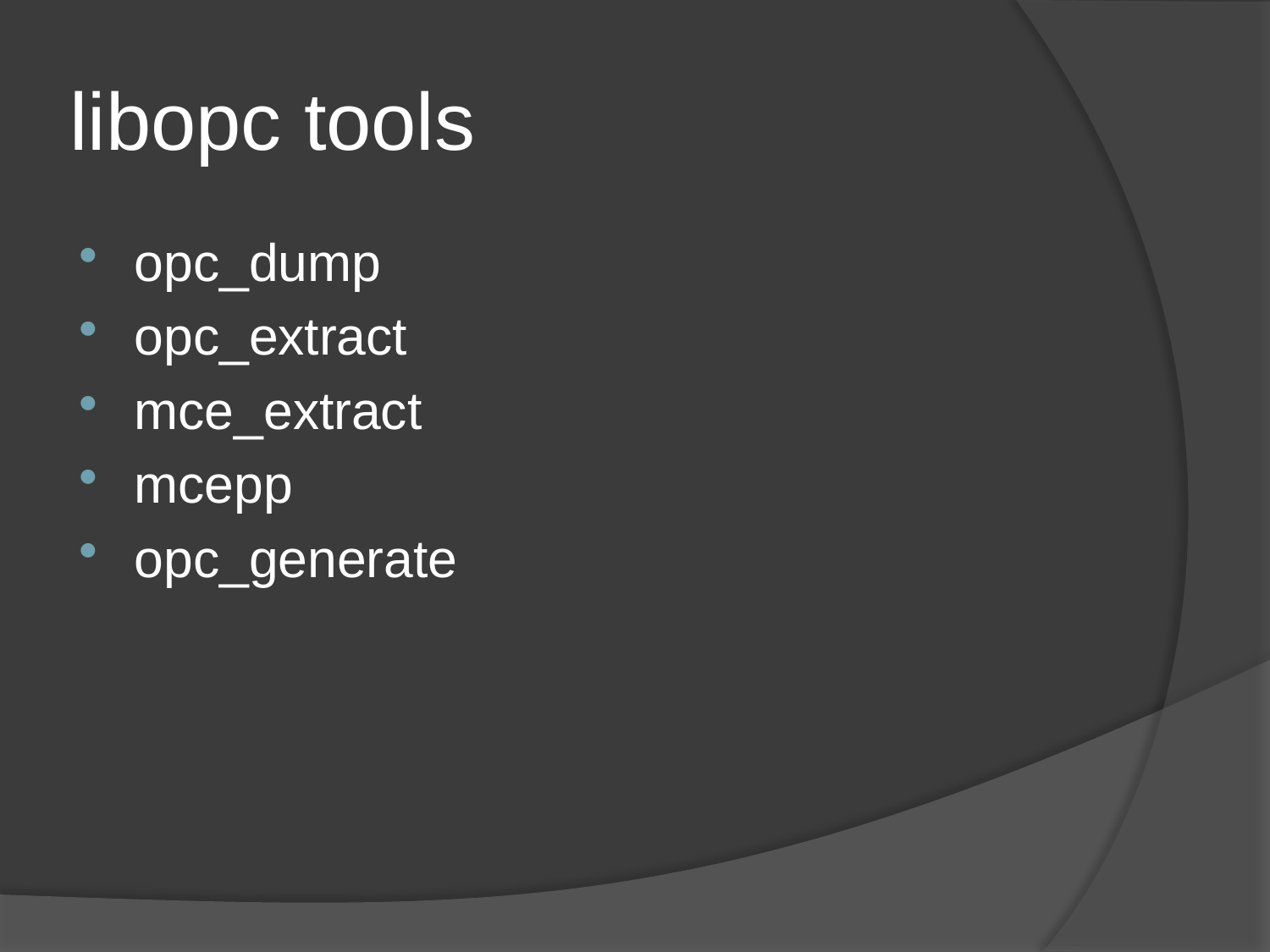

# libopc tools
opc_dump
opc_extract
mce_extract
mcepp
opc_generate